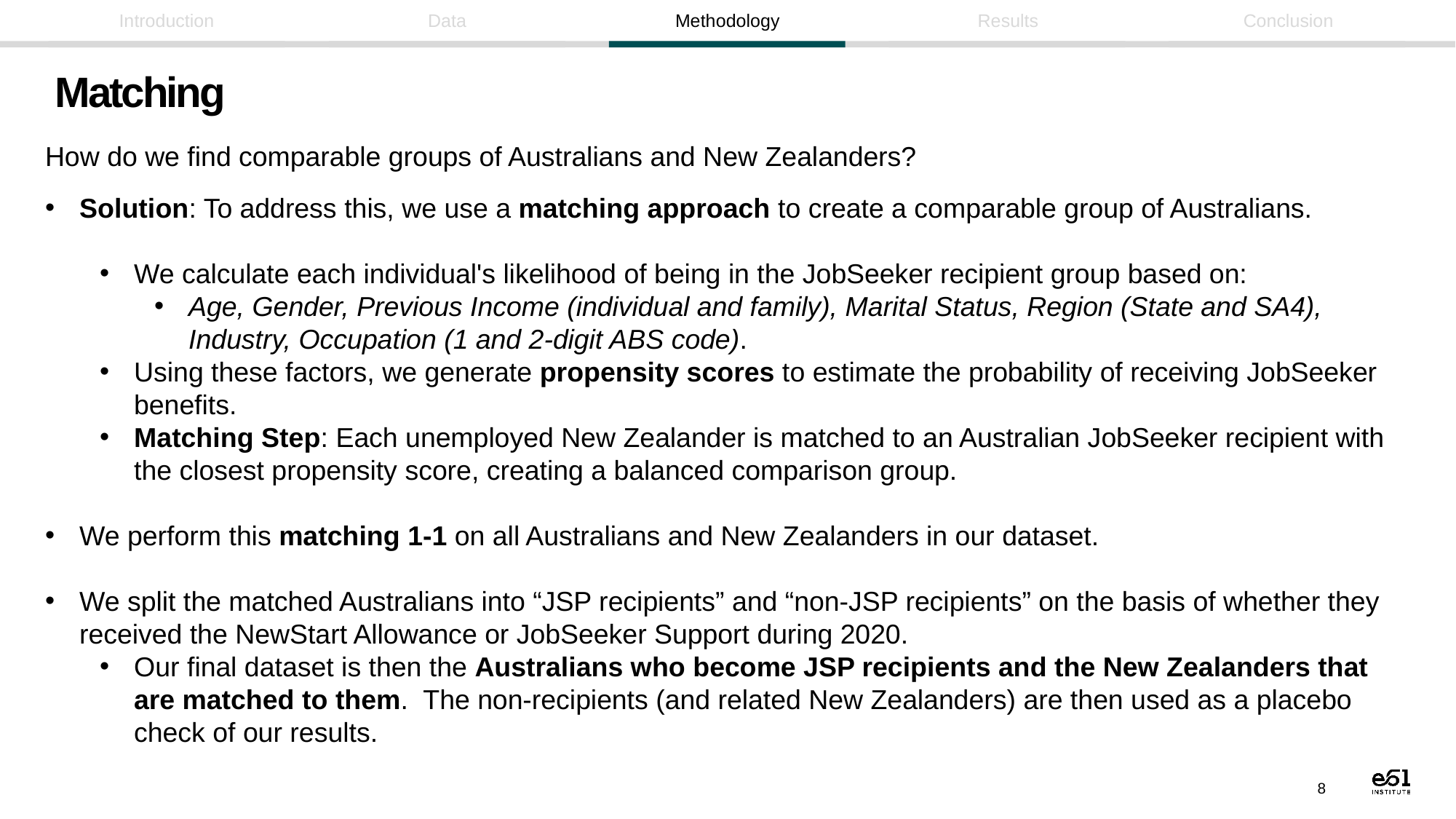

# Matching
How do we find comparable groups of Australians and New Zealanders?
Solution: To address this, we use a matching approach to create a comparable group of Australians.
We calculate each individual's likelihood of being in the JobSeeker recipient group based on:
Age, Gender, Previous Income (individual and family), Marital Status, Region (State and SA4), Industry, Occupation (1 and 2-digit ABS code).
Using these factors, we generate propensity scores to estimate the probability of receiving JobSeeker benefits.
Matching Step: Each unemployed New Zealander is matched to an Australian JobSeeker recipient with the closest propensity score, creating a balanced comparison group.
We perform this matching 1-1 on all Australians and New Zealanders in our dataset.
We split the matched Australians into “JSP recipients” and “non-JSP recipients” on the basis of whether they received the NewStart Allowance or JobSeeker Support during 2020.
Our final dataset is then the Australians who become JSP recipients and the New Zealanders that are matched to them.  The non-recipients (and related New Zealanders) are then used as a placebo check of our results.

8